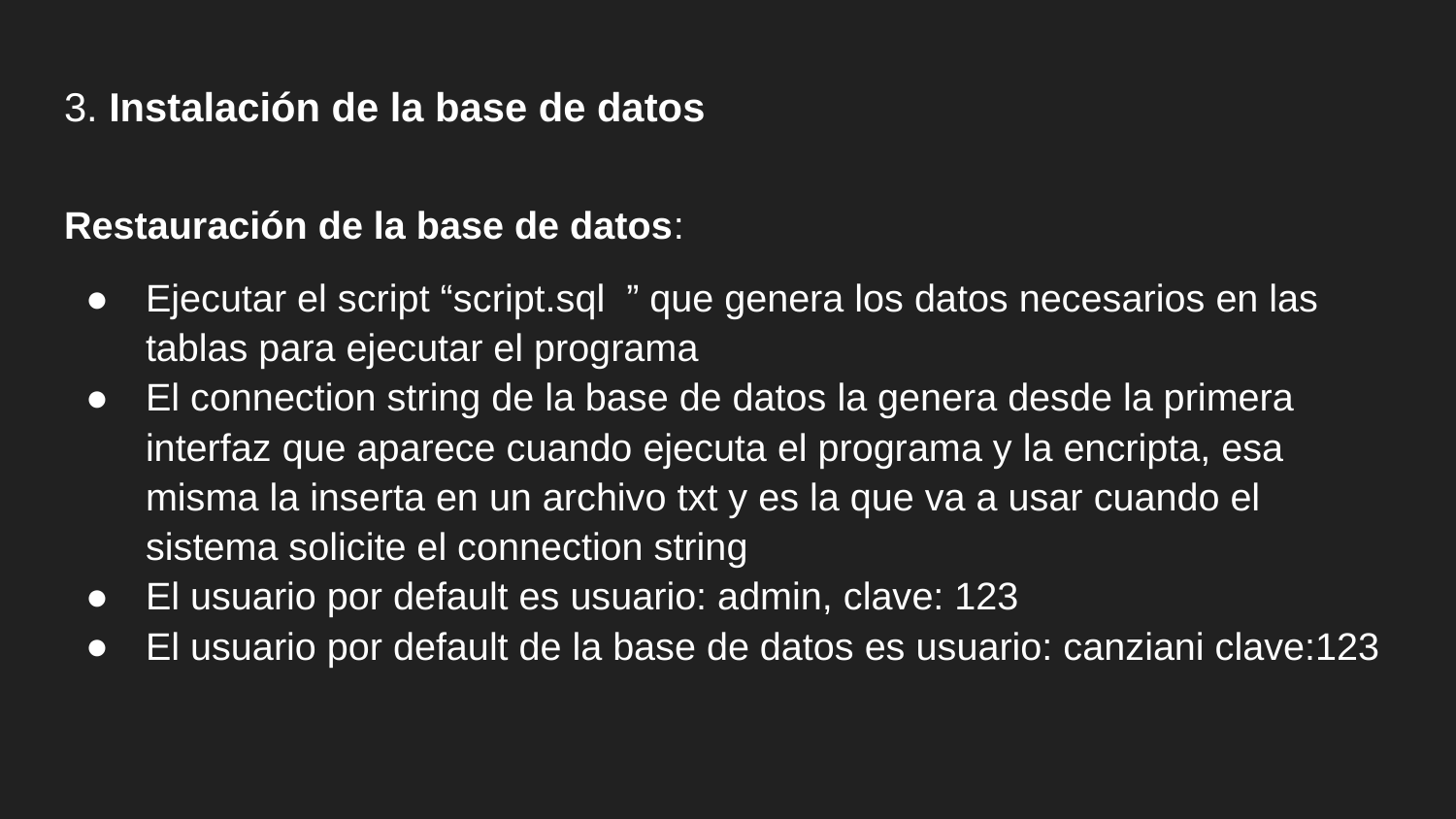

# 3. Instalación de la base de datos
Restauración de la base de datos:
Ejecutar el script “script.sql  ” que genera los datos necesarios en las tablas para ejecutar el programa
El connection string de la base de datos la genera desde la primera interfaz que aparece cuando ejecuta el programa y la encripta, esa misma la inserta en un archivo txt y es la que va a usar cuando el sistema solicite el connection string
El usuario por default es usuario: admin, clave: 123
El usuario por default de la base de datos es usuario: canziani clave:123